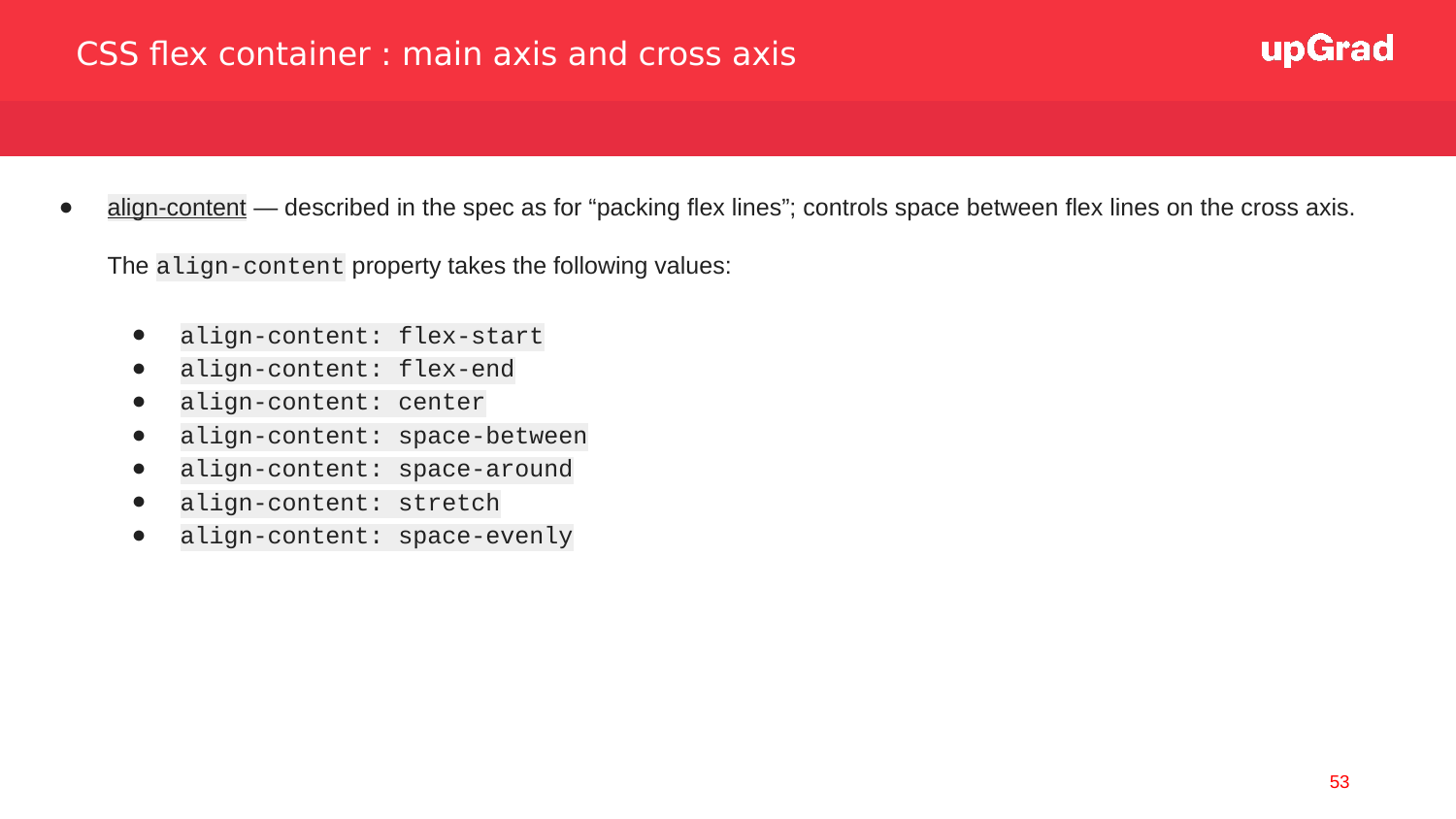

CSS flex container : main axis and cross axis

align-content — described in the spec as for “packing flex lines”; controls space between flex lines on the cross axis.
The align-content property takes the following values:
align-content: flex-start
align-content: flex-end
align-content: center
align-content: space-between
align-content: space-around
align-content: stretch
align-content: space-evenly

53